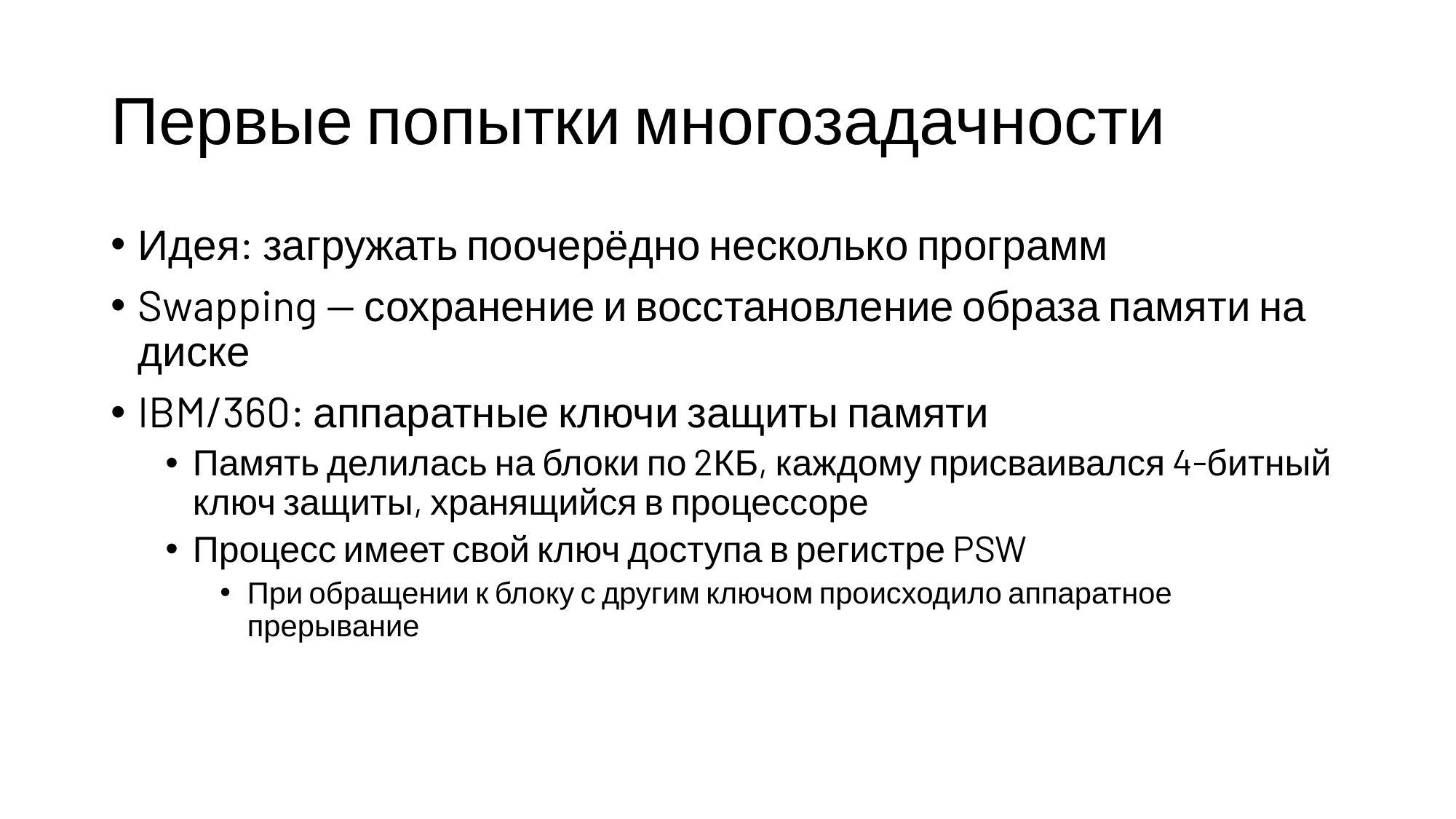

# Первые попытки многозадачности
Идея: загружать поочерёдно несколько программ
Swapping — сохранение и восстановление образа памяти на диске
IBM/360: аппаратные ключи защиты памяти
Память делилась на блоки по 2КБ, каждому присваивался 4-битный ключ защиты, хранящийся в процессоре
Процесс имеет свой ключ доступа в регистре PSW
При обращении к блоку с другим ключом происходило аппаратное прерывание